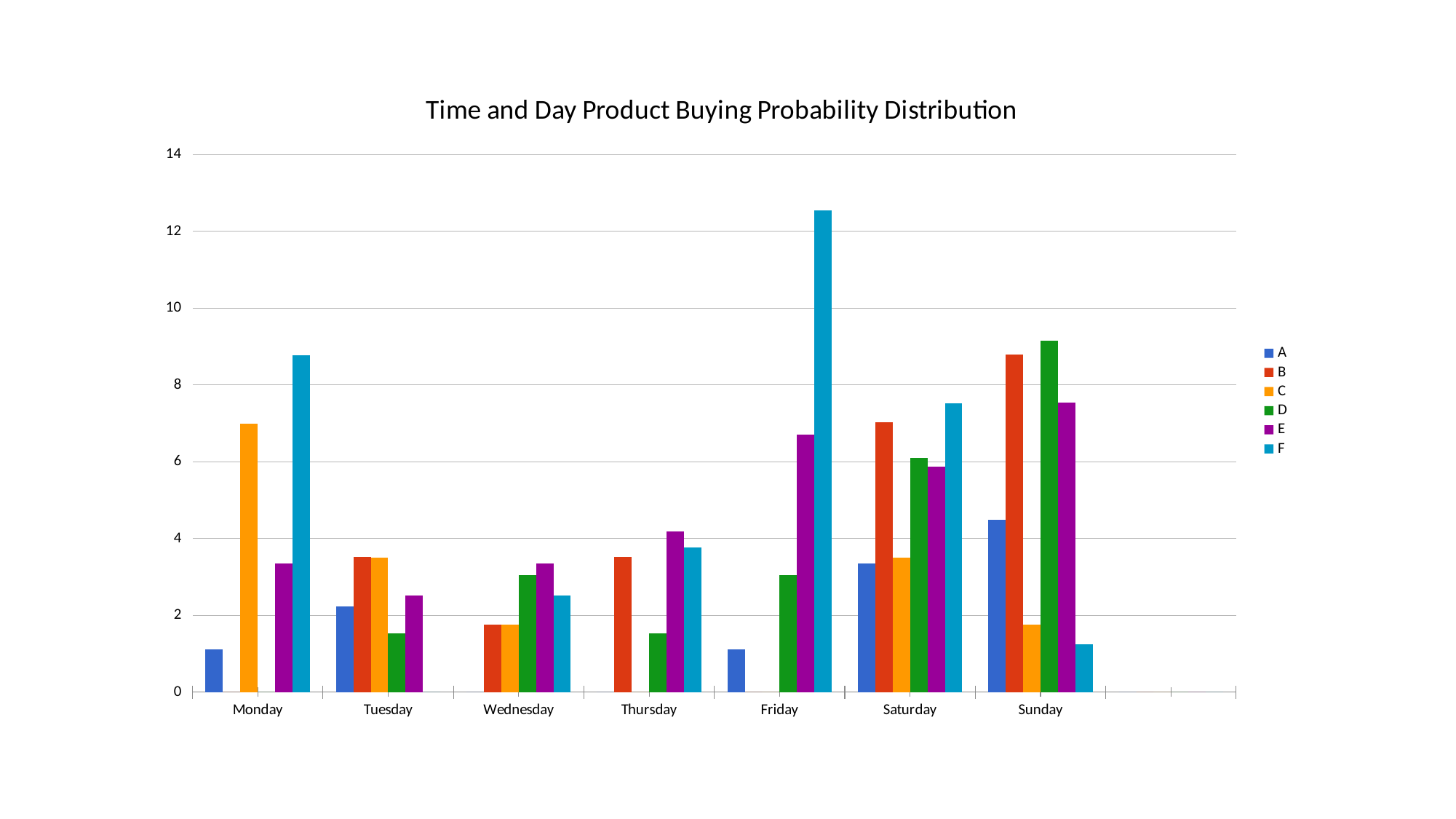

### Chart: Time and Day Product Buying Probability Distribution

| Category | A | B | C | D | E | F |
|---|---|---|---|---|---|---|
| Monday | 1.12 | 0.0 | 6.996 | 0.0 | 3.354 | 8.783 |
| Tuesday | 2.24 | 3.515 | 3.498 | 1.526 | 2.516 | 0.0 |
| Wednesday | 0.0 | 1.757 | 1.749 | 3.052 | 3.354 | 2.509 |
| Thursday | 0.0 | 3.515 | 0.0 | 1.526 | 4.193 | 3.764 |
| Friday | 1.12 | 0.0 | 0.0 | 3.052 | 6.708 | 12.547 |
| Saturday | 3.36 | 7.029 | 3.498 | 6.104 | 5.87 | 7.528 |
| Sunday | 4.48 | 8.786 | 1.749 | 9.156 | 7.547 | 1.255 |